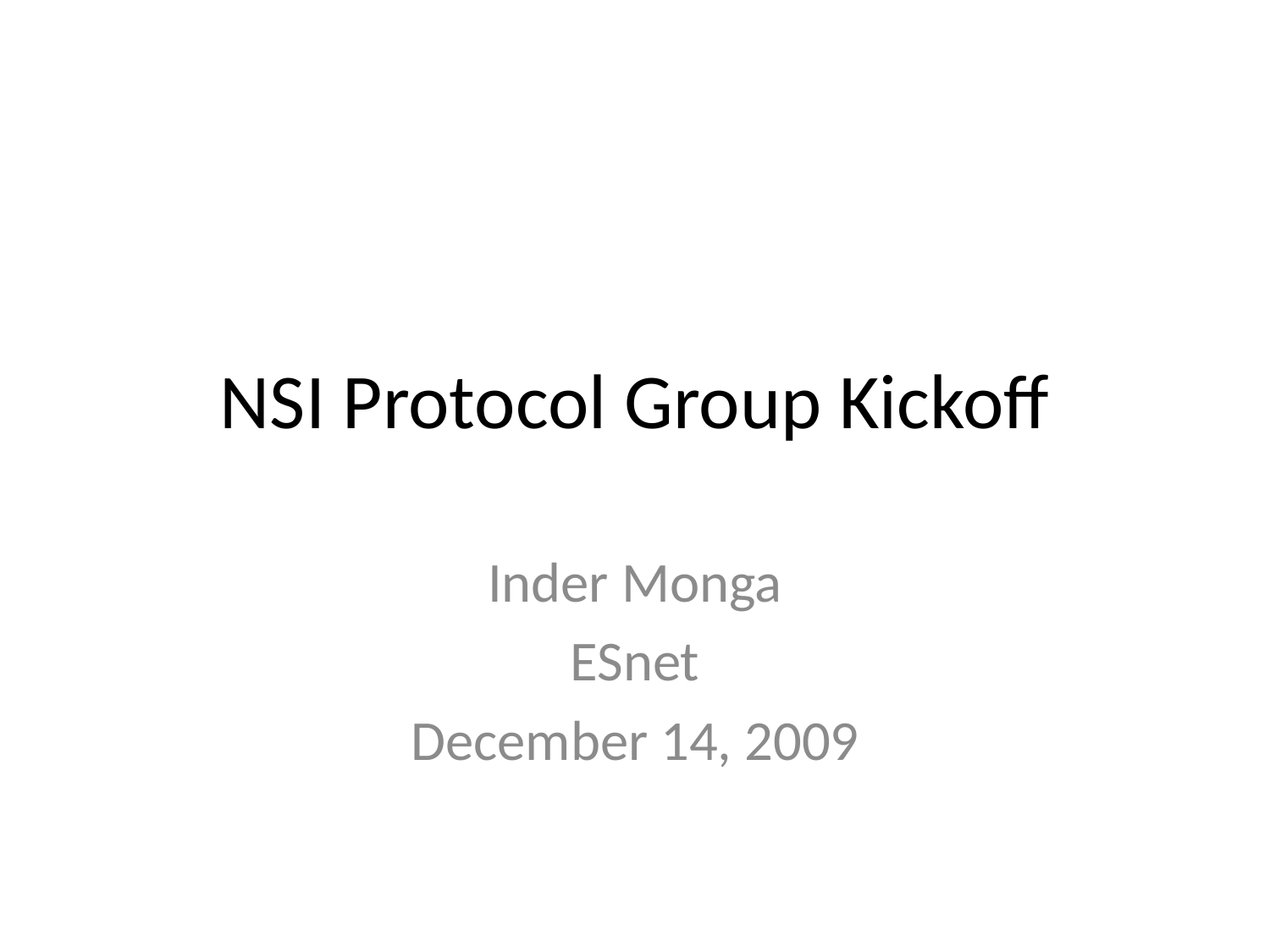

# NSI Protocol Group Kickoff
Inder Monga
ESnet
December 14, 2009